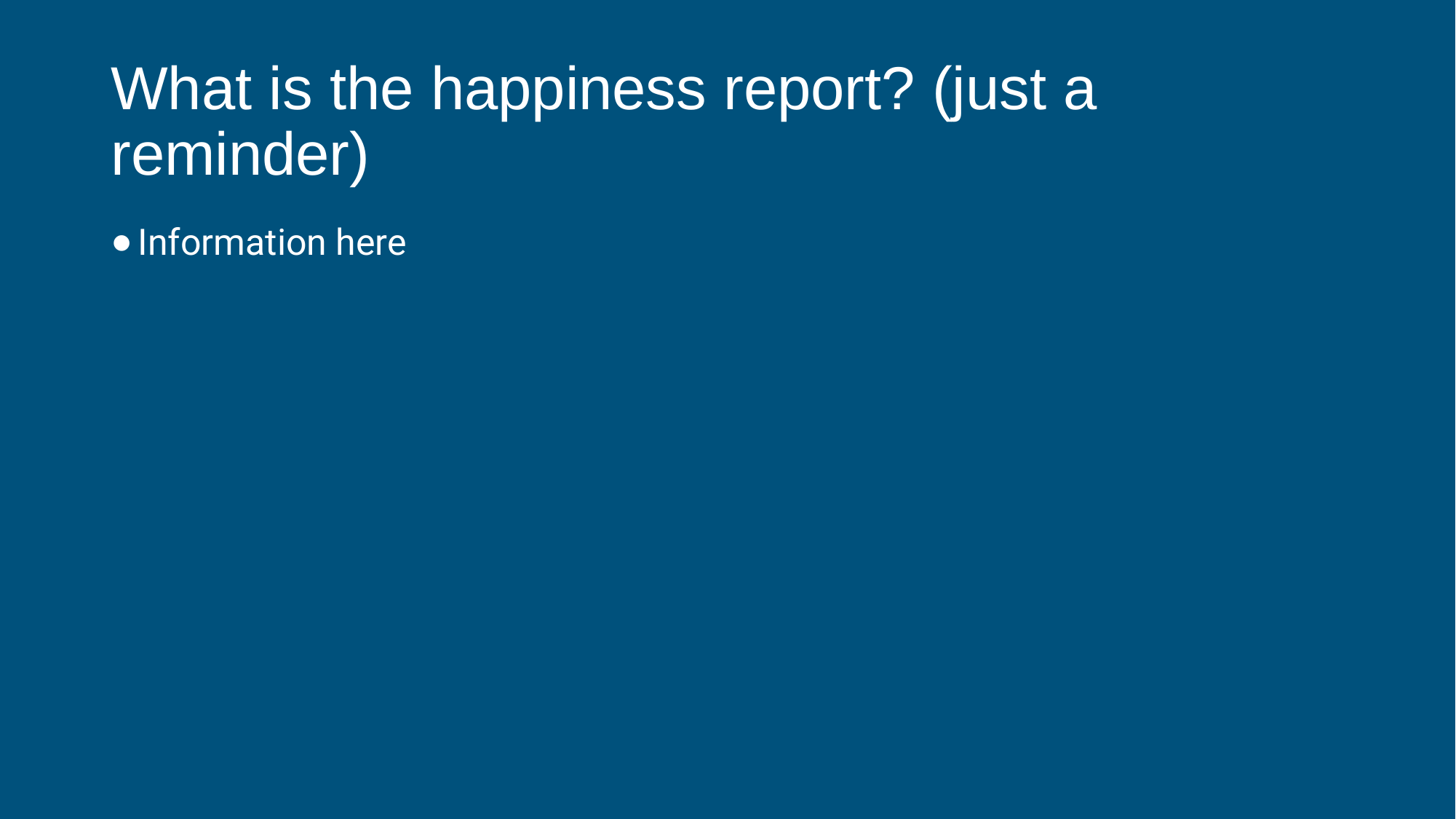

# What is the happiness report? (just a reminder)
Information here